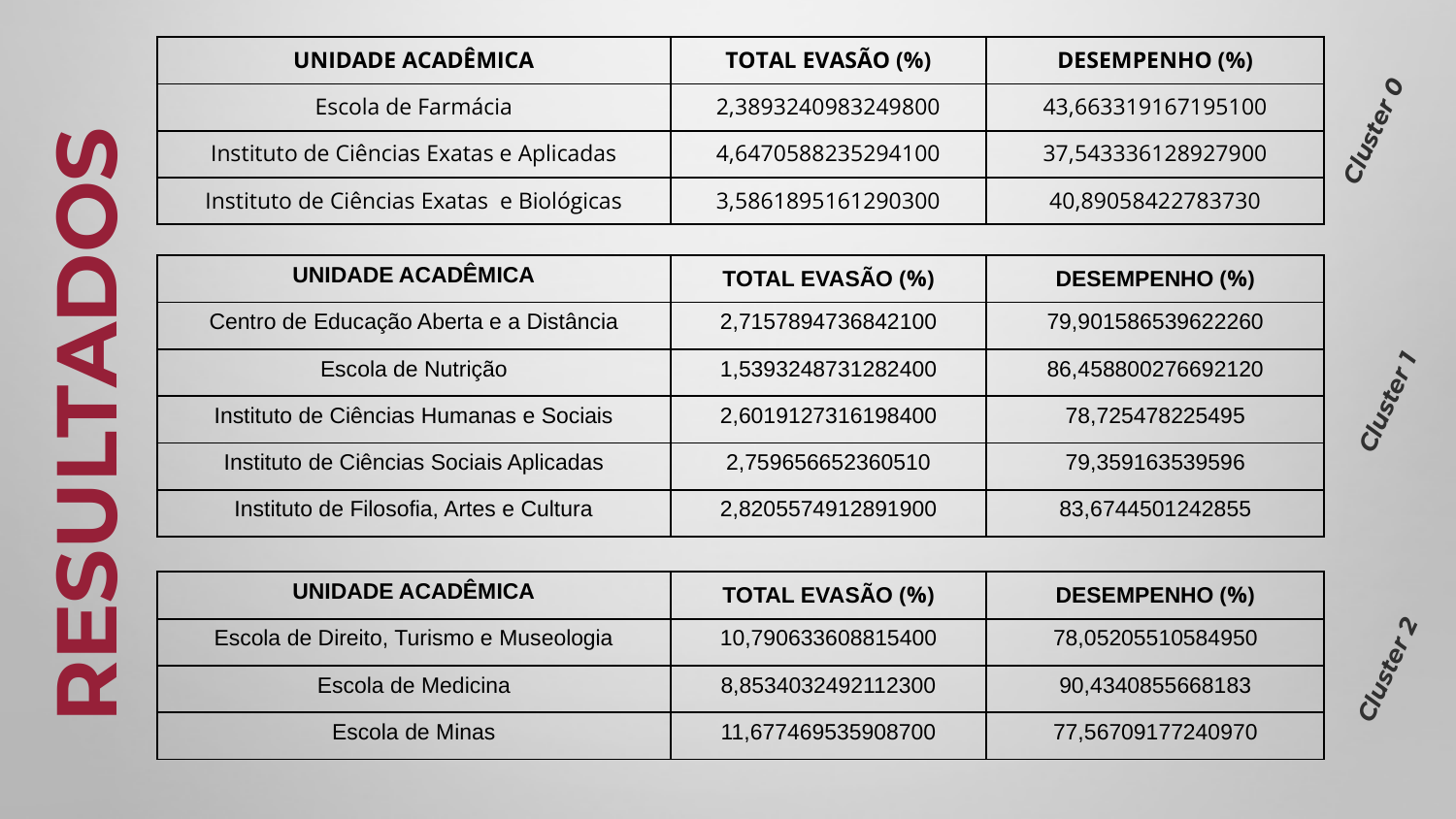

| UNIDADE ACADÊMICA | TOTAL EVASÃO (%) | DESEMPENHO (%) |
| --- | --- | --- |
| Escola de Farmácia | 2,3893240983249800 | 43,663319167195100 |
| Instituto de Ciências Exatas e Aplicadas | 4,6470588235294100 | 37,543336128927900 |
| Instituto de Ciências Exatas e Biológicas | 3,5861895161290300 | 40,89058422783730 |
Cluster 0
| UNIDADE ACADÊMICA | TOTAL EVASÃO (%) | DESEMPENHO (%) |
| --- | --- | --- |
| Centro de Educação Aberta e a Distância | 2,7157894736842100 | 79,901586539622260 |
| Escola de Nutrição | 1,5393248731282400 | 86,458800276692120 |
| Instituto de Ciências Humanas e Sociais | 2,6019127316198400 | 78,725478225495 |
| Instituto de Ciências Sociais Aplicadas | 2,759656652360510 | 79,359163539596 |
| Instituto de Filosofia, Artes e Cultura | 2,8205574912891900 | 83,6744501242855 |
RESULTADOS
Cluster 1
| UNIDADE ACADÊMICA | TOTAL EVASÃO (%) | DESEMPENHO (%) |
| --- | --- | --- |
| Escola de Direito, Turismo e Museologia | 10,790633608815400 | 78,05205510584950 |
| Escola de Medicina | 8,8534032492112300 | 90,4340855668183 |
| Escola de Minas | 11,677469535908700 | 77,56709177240970 |
Cluster 2